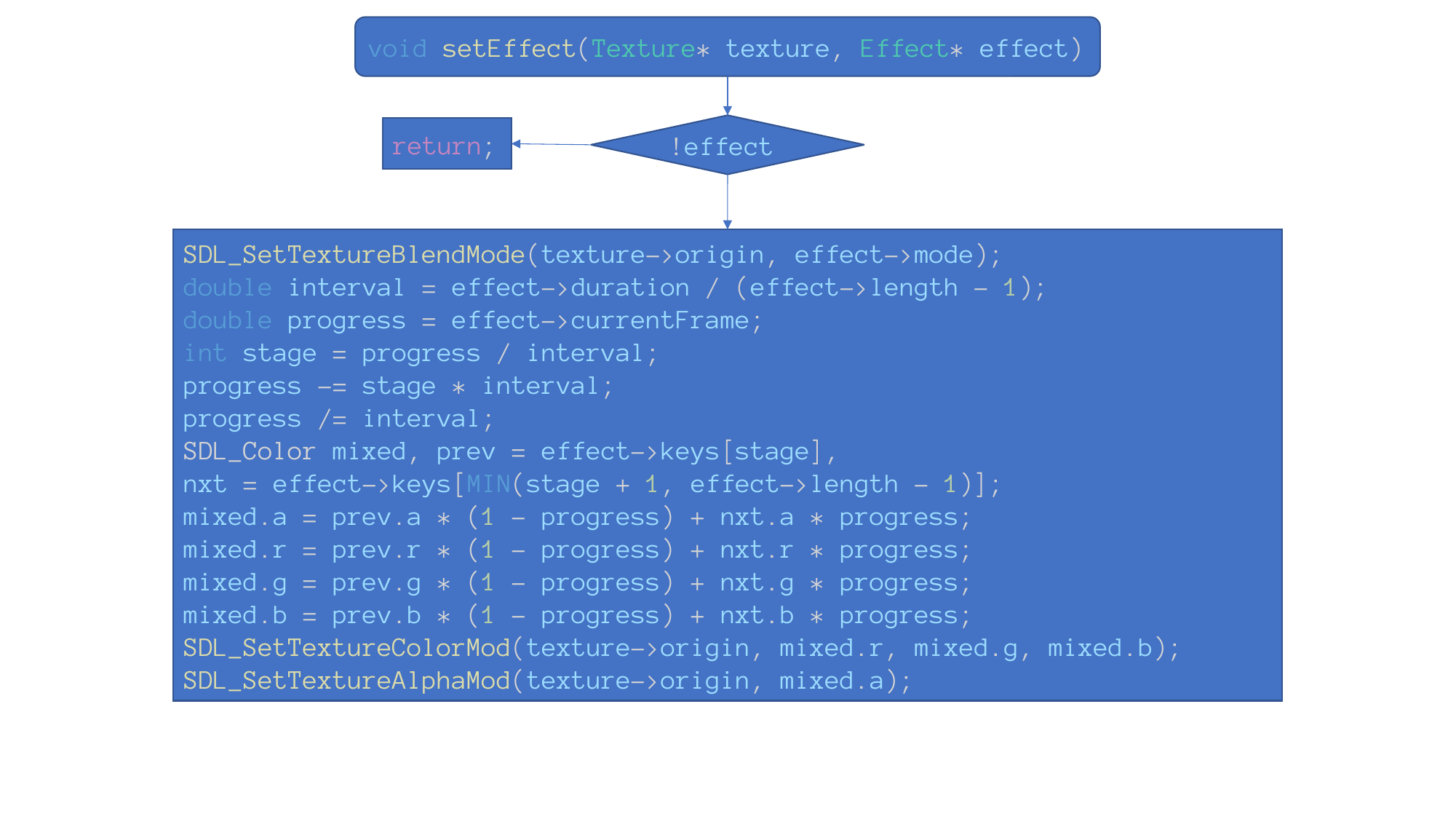

void setEffect(Texture* texture, Effect* effect)
!effect
return;
SDL_SetTextureBlendMode(texture->origin, effect->mode);
double interval = effect->duration / (effect->length - 1);
double progress = effect->currentFrame;
int stage = progress / interval;
progress -= stage * interval;
progress /= interval;
SDL_Color mixed, prev = effect->keys[stage],
nxt = effect->keys[MIN(stage + 1, effect->length - 1)];
mixed.a = prev.a * (1 - progress) + nxt.a * progress;
mixed.r = prev.r * (1 - progress) + nxt.r * progress;
mixed.g = prev.g * (1 - progress) + nxt.g * progress;
mixed.b = prev.b * (1 - progress) + nxt.b * progress;
SDL_SetTextureColorMod(texture->origin, mixed.r, mixed.g, mixed.b);
SDL_SetTextureAlphaMod(texture->origin, mixed.a);